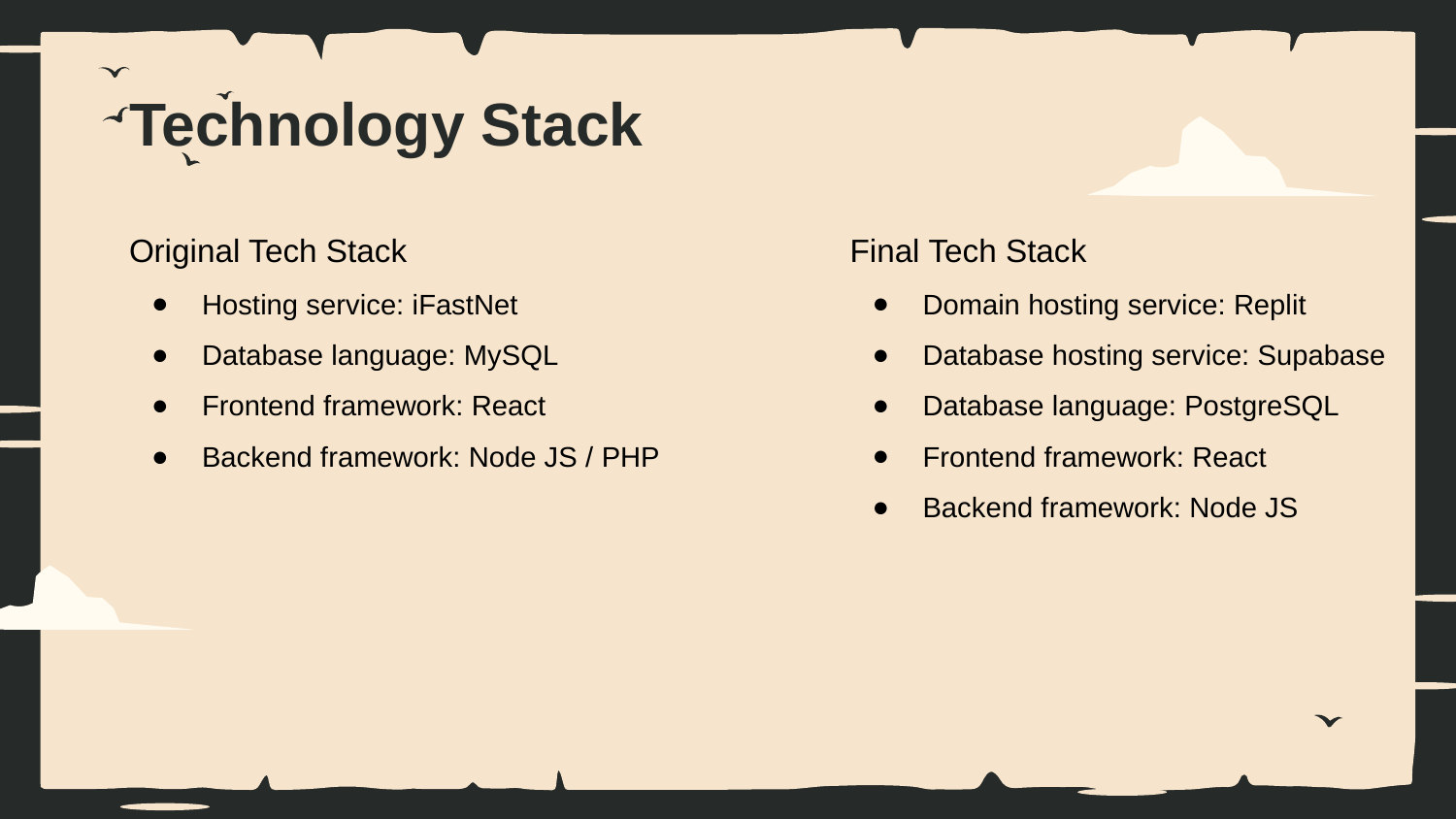

# Technology Stack
Original Tech Stack
Hosting service: iFastNet
Database language: MySQL
Frontend framework: React
Backend framework: Node JS / PHP
Final Tech Stack
Domain hosting service: Replit
Database hosting service: Supabase
Database language: PostgreSQL
Frontend framework: React
Backend framework: Node JS